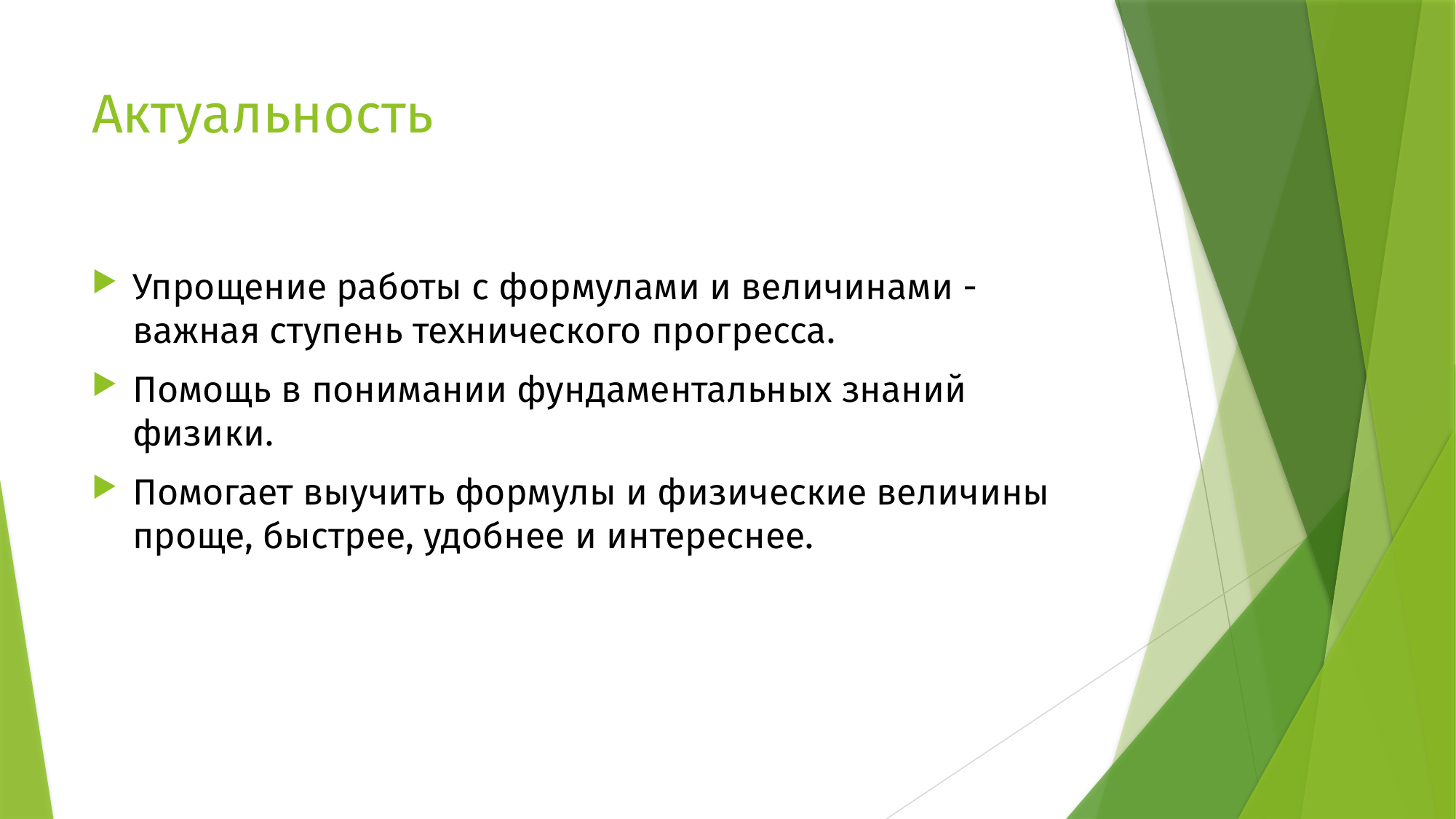

# Актуальность
Упрощение работы с формулами и величинами - важная ступень технического прогресса.
Помощь в понимании фундаментальных знаний физики.
Помогает выучить формулы и физические величины проще, быстрее, удобнее и интереснее.